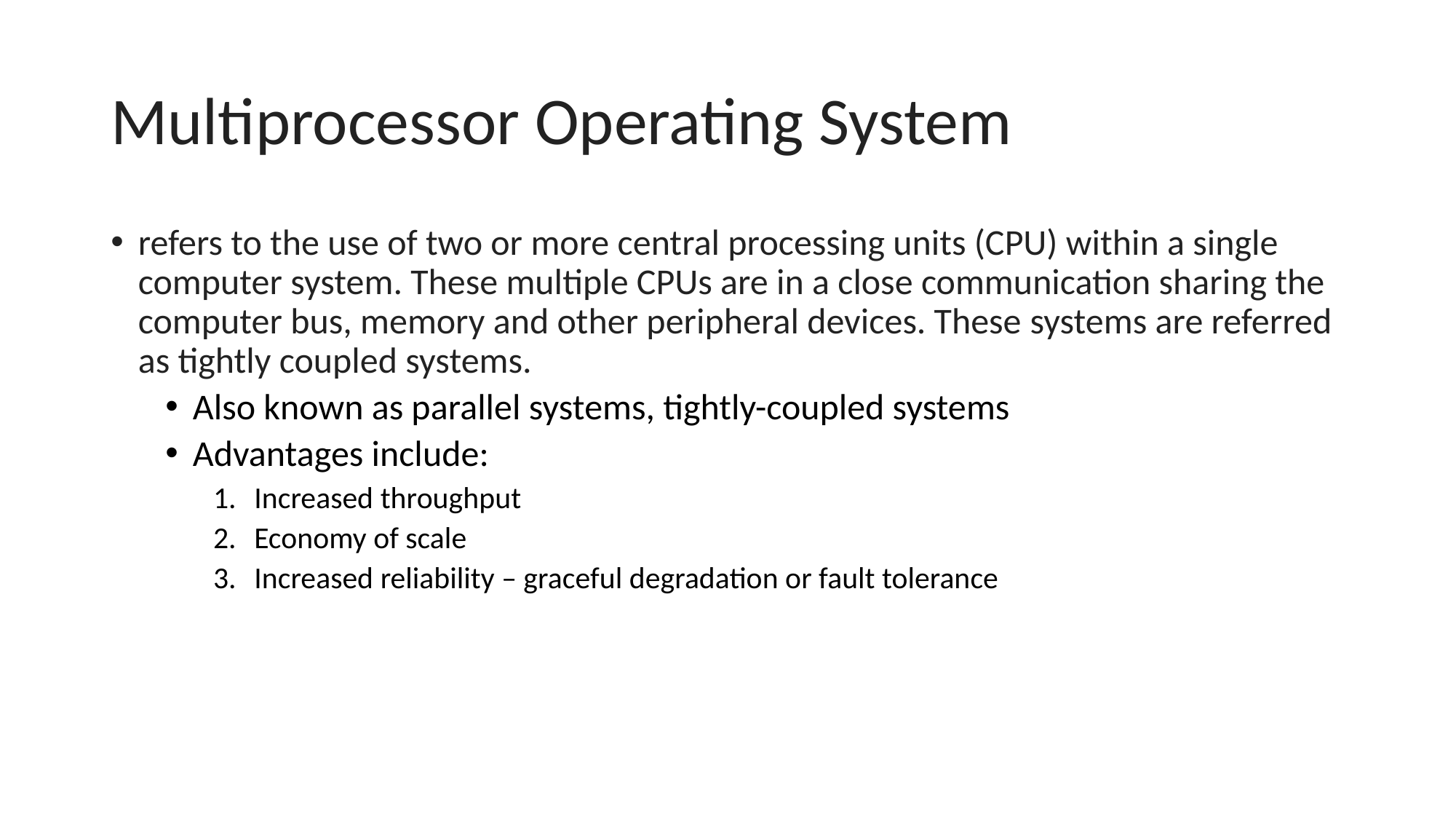

# Multiprocessor Operating System
refers to the use of two or more central processing units (CPU) within a single computer system. These multiple CPUs are in a close communication sharing the computer bus, memory and other peripheral devices. These systems are referred as tightly coupled systems.
Also known as parallel systems, tightly-coupled systems
Advantages include:
Increased throughput
Economy of scale
Increased reliability – graceful degradation or fault tolerance